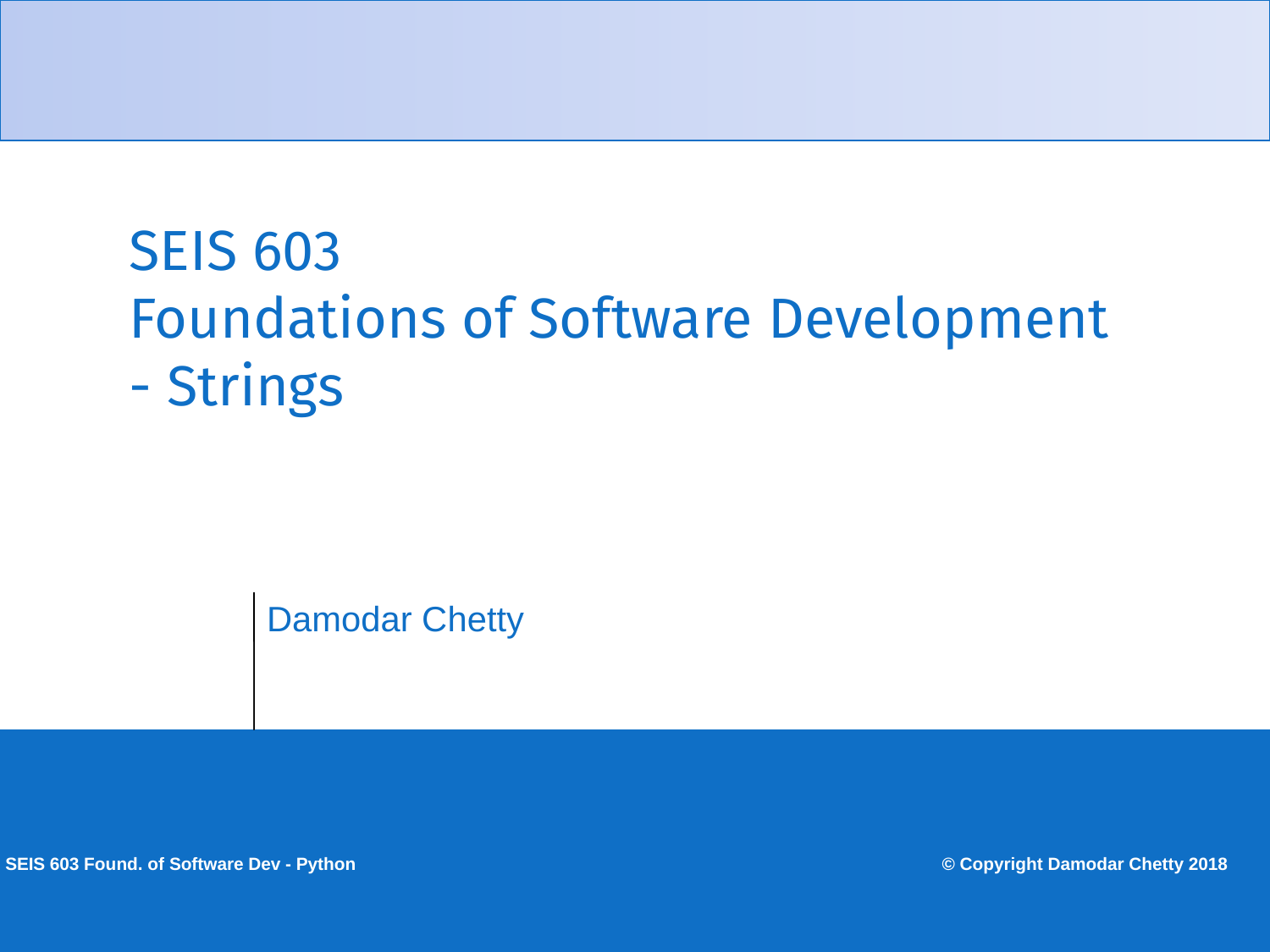

# SEIS 603 Foundations of Software Development - Strings
Damodar Chetty